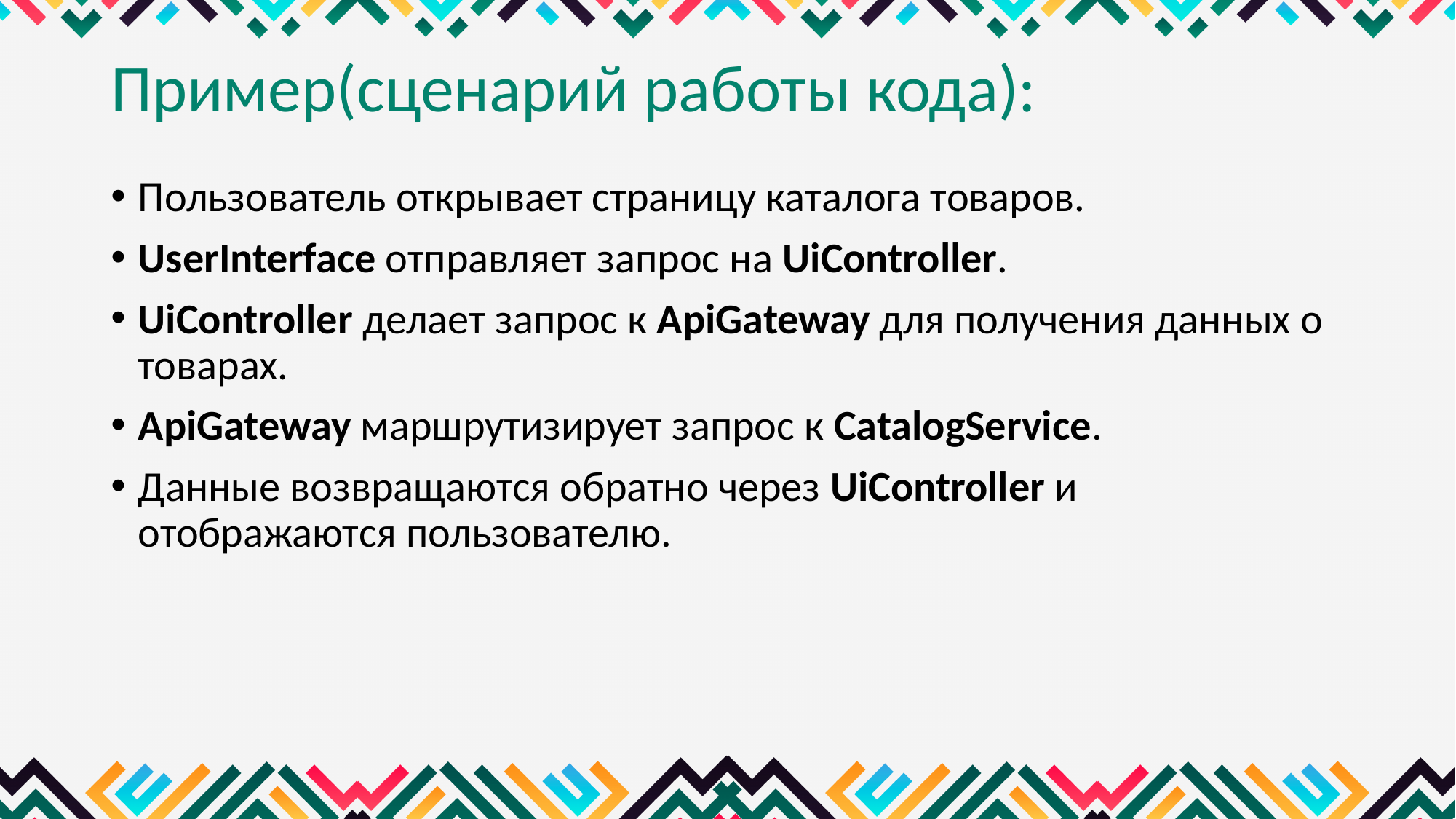

# Пример(сценарий работы кода):
Пользователь открывает страницу каталога товаров.
UserInterface отправляет запрос на UiController.
UiController делает запрос к ApiGateway для получения данных о товарах.
ApiGateway маршрутизирует запрос к CatalogService.
Данные возвращаются обратно через UiController и отображаются пользователю.